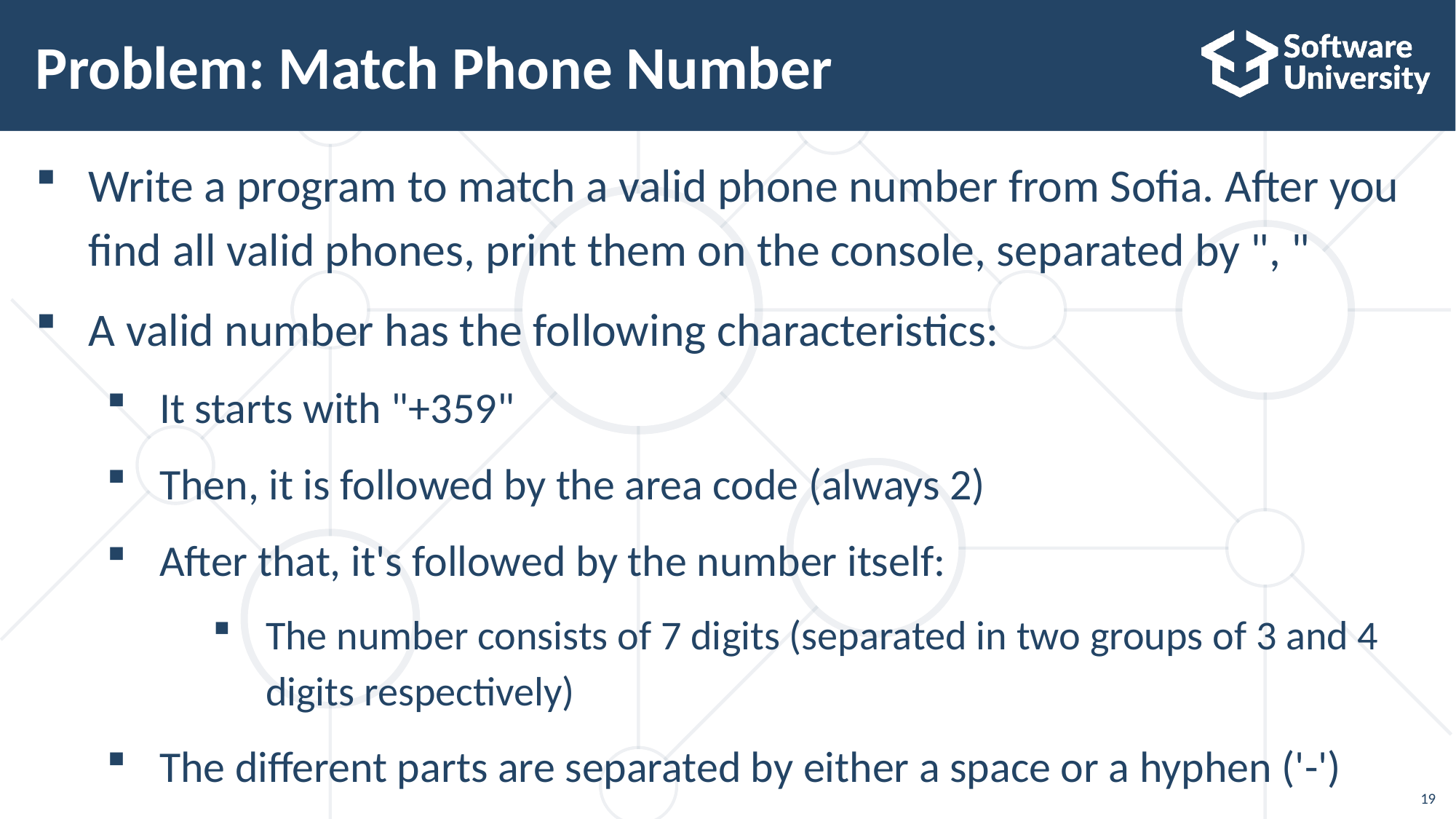

# Problem: Match Phone Number
Write a program to match a valid phone number from Sofia. After you find all valid phones, print them on the console, separated by ", "
A valid number has the following characteristics:
It starts with "+359"
Then, it is followed by the area code (always 2)
After that, it's followed by the number itself:
The number consists of 7 digits (separated in two groups of 3 and 4 digits respectively)
The different parts are separated by either a space or a hyphen ('-')
19